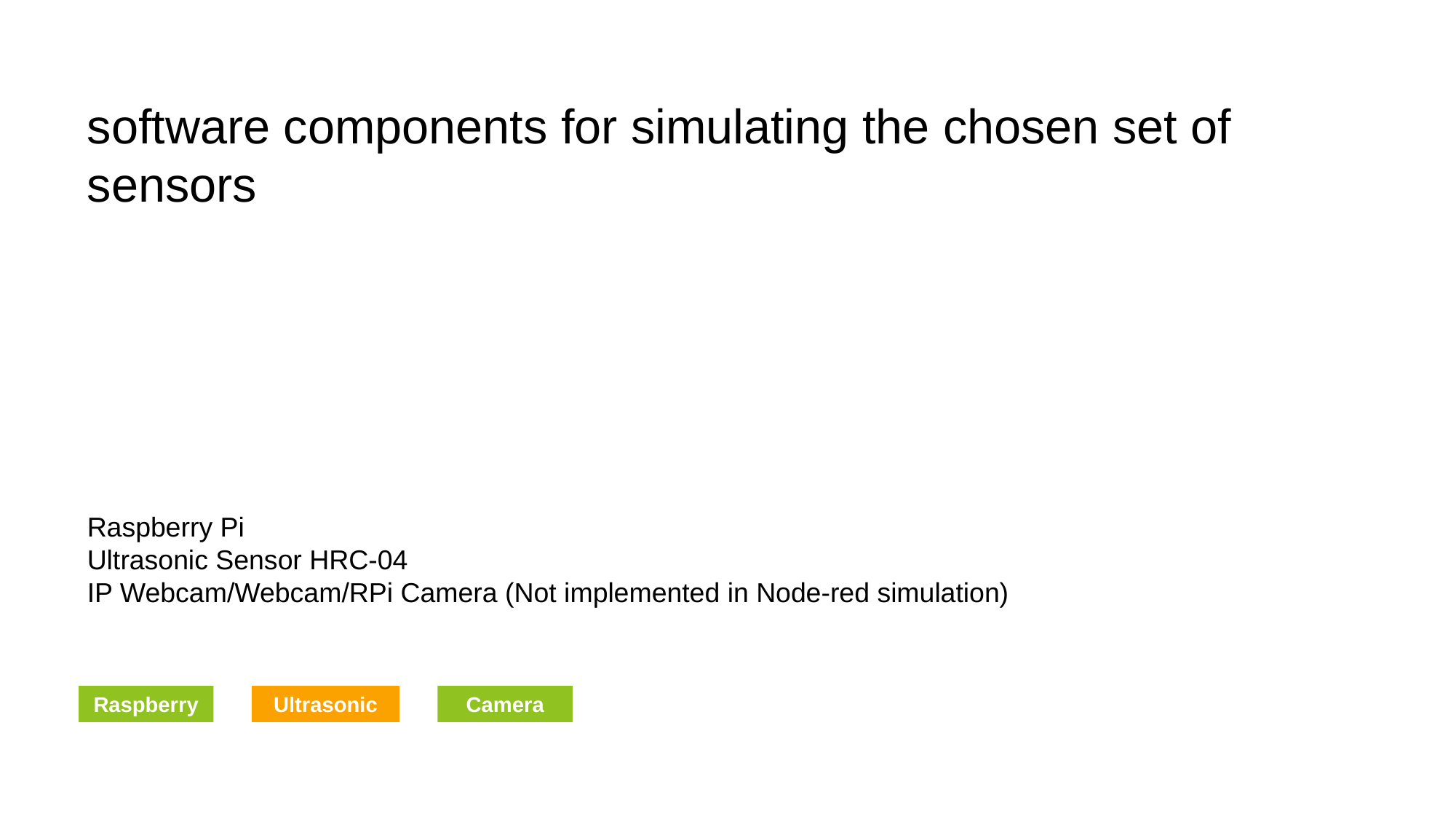

software components for simulating the chosen set of sensors
Raspberry Pi
Ultrasonic Sensor HRC-04
IP Webcam/Webcam/RPi Camera (Not implemented in Node-red simulation)

You can simply impress your audience and add a unique zing and appeal to your Presentations. Get a modern PowerPoint  Presentation that is beautifully designed. I hope and I believe that this Template will your Time, Money and Reputation.
Raspberry
Ultrasonic
Camera